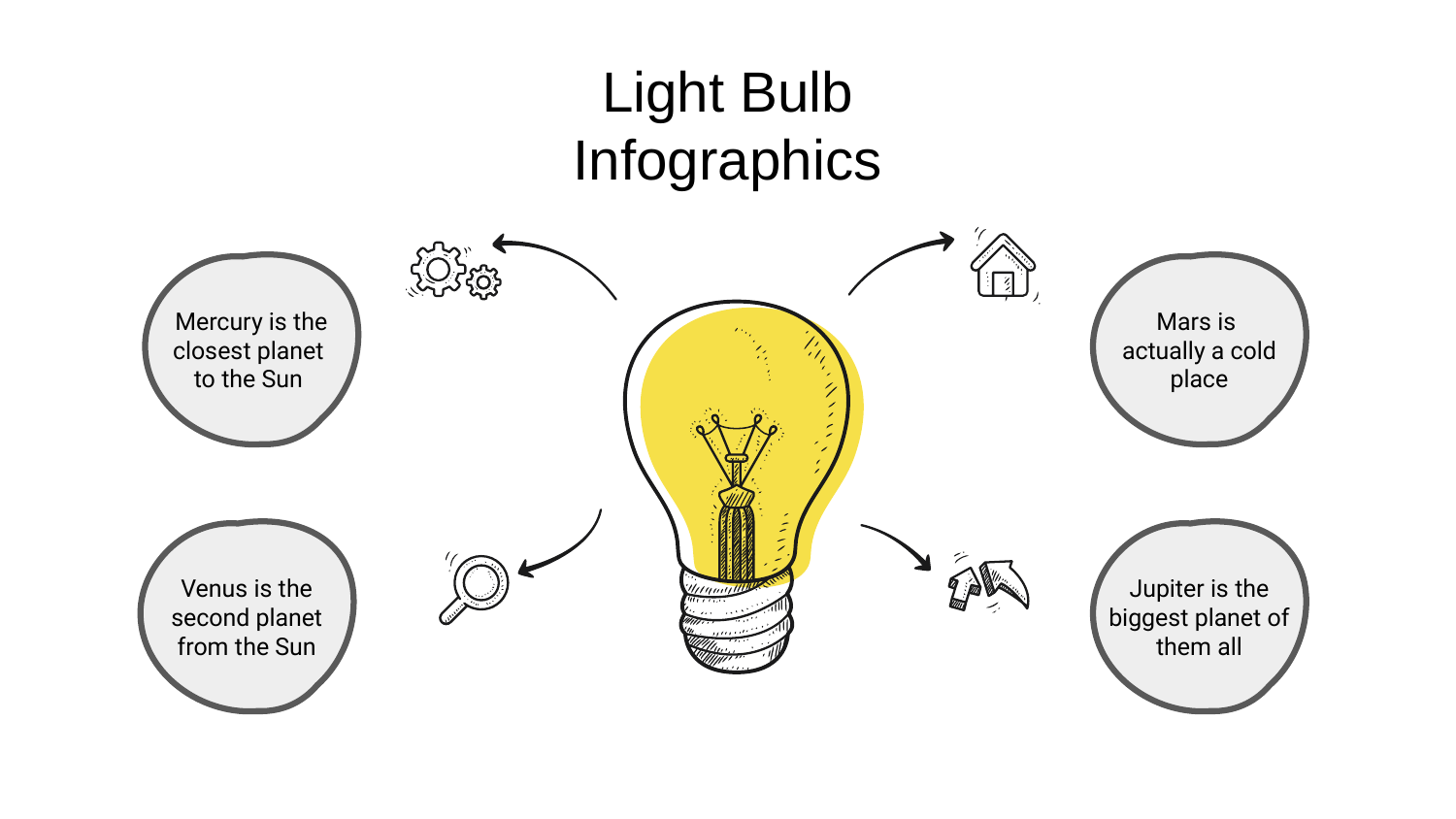

# Light Bulb Infographics

Mercury is the closest planet
to the Sun
Mars is
actually a cold place

Venus is the second planet from the Sun
Jupiter is the biggest planet of them all